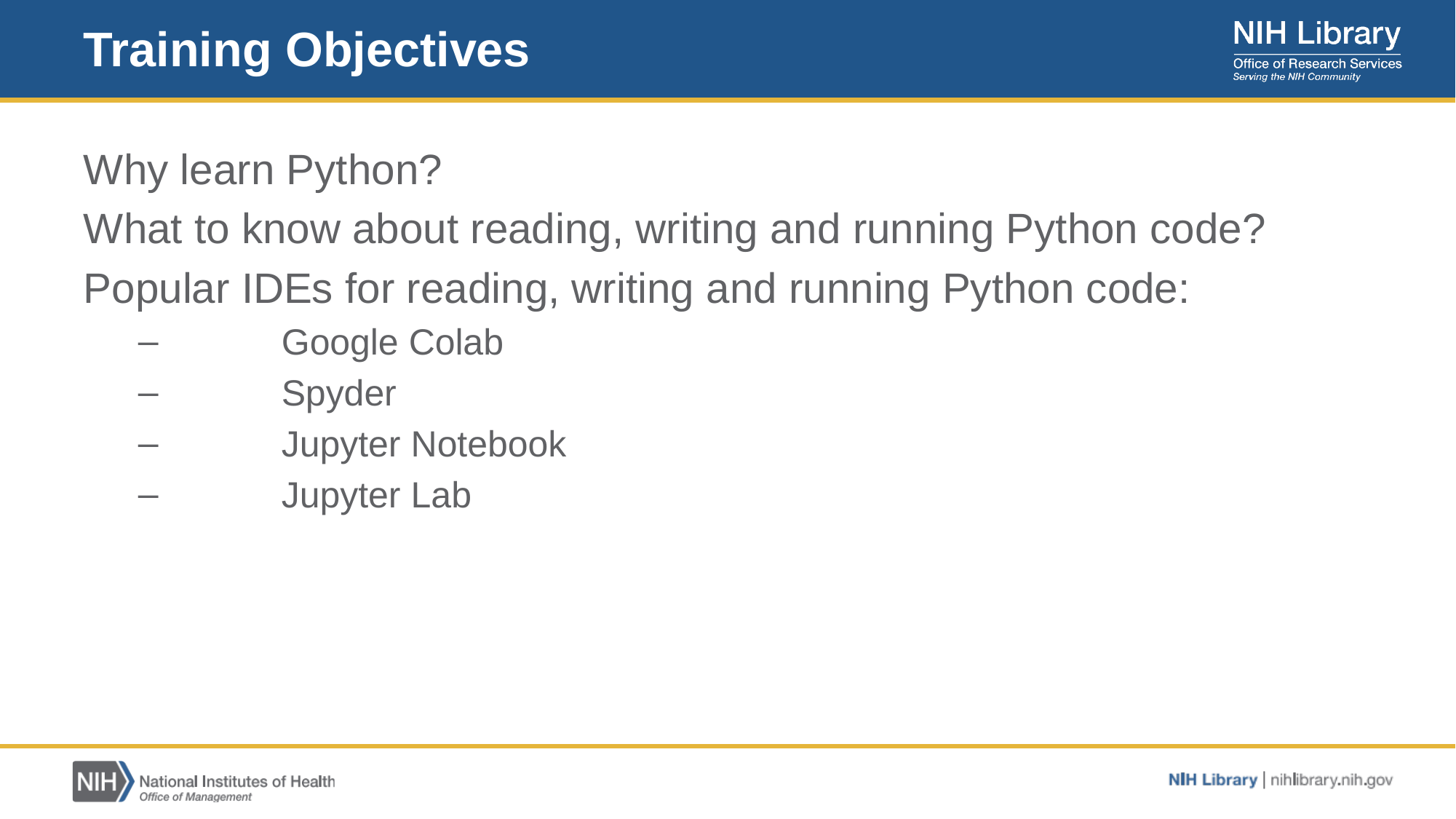

# Training Objectives
Why learn Python?
What to know about reading, writing and running Python code?
Popular IDEs for reading, writing and running Python code:
	Google Colab
	Spyder
	Jupyter Notebook
	Jupyter Lab